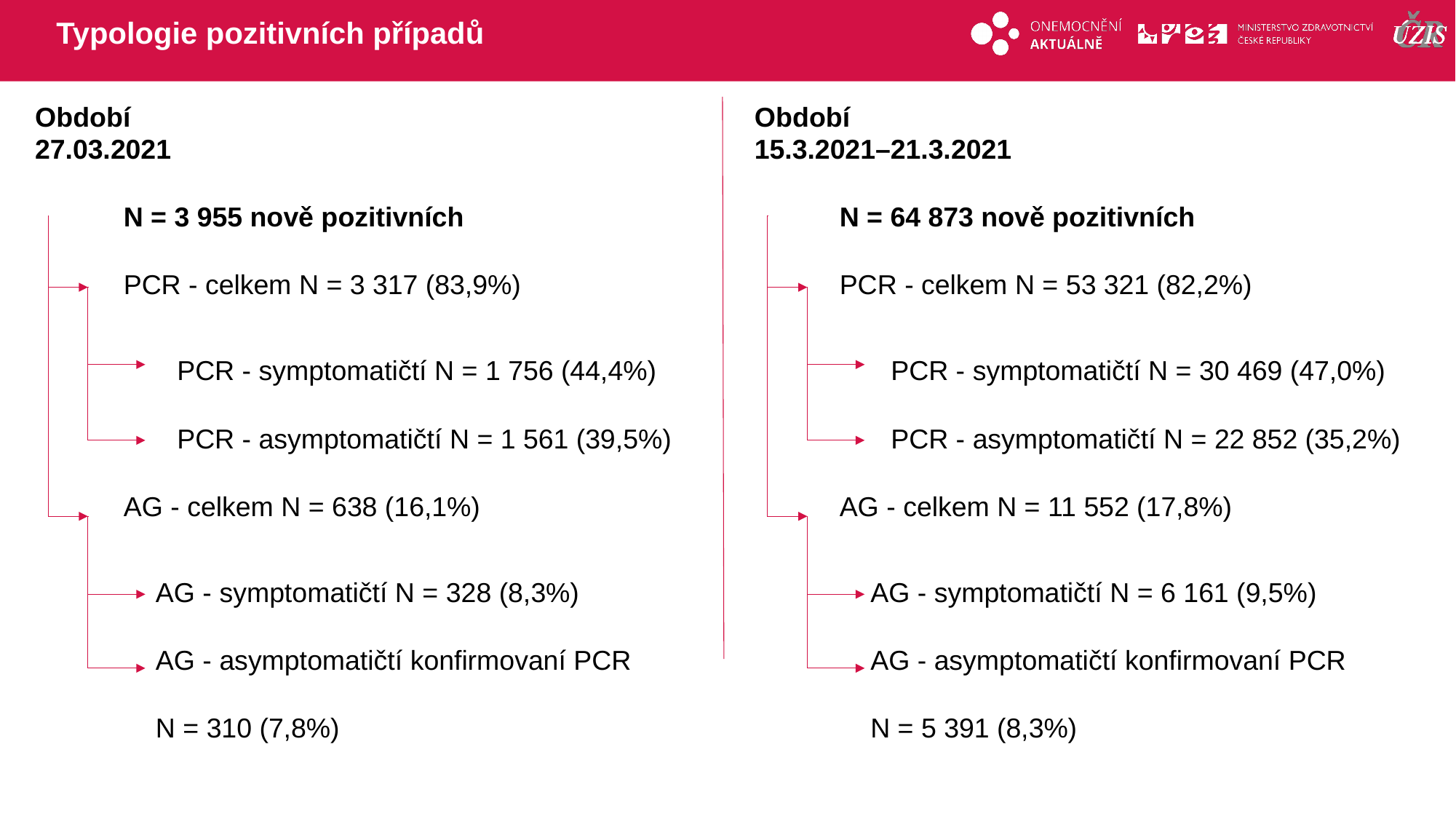

# Typologie pozitivních případů
| Období |  |  |  |
| --- | --- | --- | --- |
| 27.03.2021 |  |  |  |
|  | N = 3 955 nově pozitivních | N = 9 066 nově pozitivních |  |
|  | PCR - celkem N = 3 317 (83,9%) | PCR - celkem N = 7 725 (85,2%) | PCR - celkem N = 7 725 (85,2%) |
|  |  | PCR - symptomatičtí N = 4 618 (50,9%) | PCR - symptomatičtí N = 1 756 (44,4%) |
|  |  | PCR - asymptomatičtí N = 3 107 (34,3%) | PCR - asymptomatičtí N = 1 561 (39,5%) |
|  | AG - celkem N = 638 (16,1%) | AG - celkem N = 1 341 (14,8%) |  |
|  |  | AG - symptomatičtí N = 328 (8,3%) |  |
|  |  | AG - asymptomatičtí konfirmovaní PCR |  |
|  |  | N = 310 (7,8%) |  |
| Období |  |  |  |
| --- | --- | --- | --- |
| 15.3.2021–21.3.2021 |  |  |  |
|  | N = 64 873 nově pozitivních | N = 9 066 nově pozitivních |  |
|  | PCR - celkem N = 53 321 (82,2%) | PCR - celkem N = 7 725 (85,2%) | PCR - celkem N = 7 725 (85,2%) |
|  |  | PCR - symptomatičtí N = 4 618 (50,9%) | PCR - symptomatičtí N = 30 469 (47,0%) |
|  |  | PCR - asymptomatičtí N = 3 107 (34,3%) | PCR - asymptomatičtí N = 22 852 (35,2%) |
|  | AG - celkem N = 11 552 (17,8%) | AG - celkem N = 1 341 (14,8%) |  |
|  |  | AG - symptomatičtí N = 6 161 (9,5%) |  |
|  |  | AG - asymptomatičtí konfirmovaní PCR |  |
|  |  | N = 5 391 (8,3%) |  |